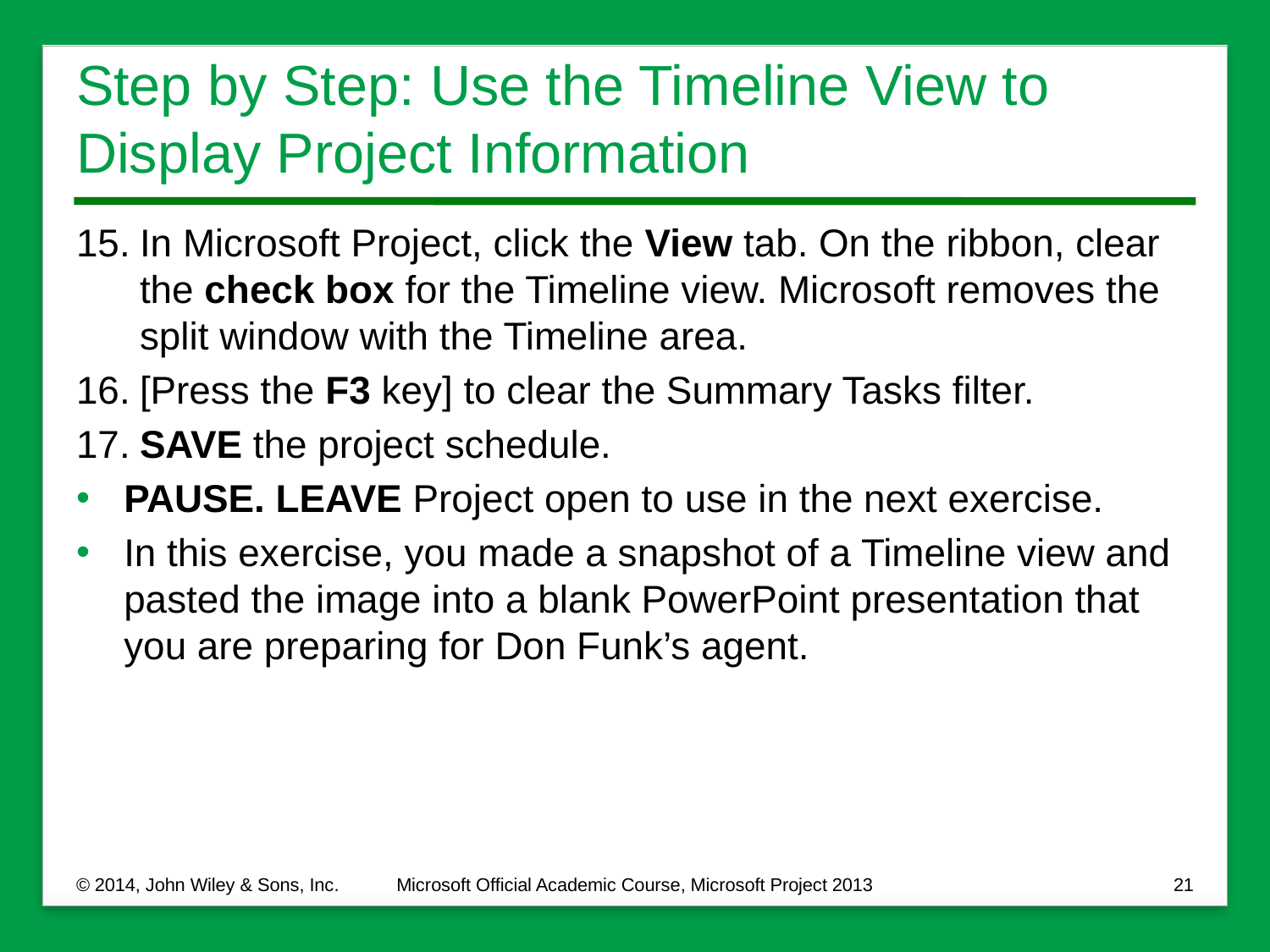

# Step by Step: Use the Timeline View to Display Project Information
15.	In Microsoft Project, click the View tab. On the ribbon, clear the check box for the Timeline view. Microsoft removes the split window with the Timeline area.
16.	[Press the F3 key] to clear the Summary Tasks filter.
17.	SAVE the project schedule.
PAUSE. LEAVE Project open to use in the next exercise.
In this exercise, you made a snapshot of a Timeline view and pasted the image into a blank PowerPoint presentation that you are preparing for Don Funk’s agent.

© 2014, John Wiley & Sons, Inc.
Microsoft Official Academic Course, Microsoft Project 2013
21